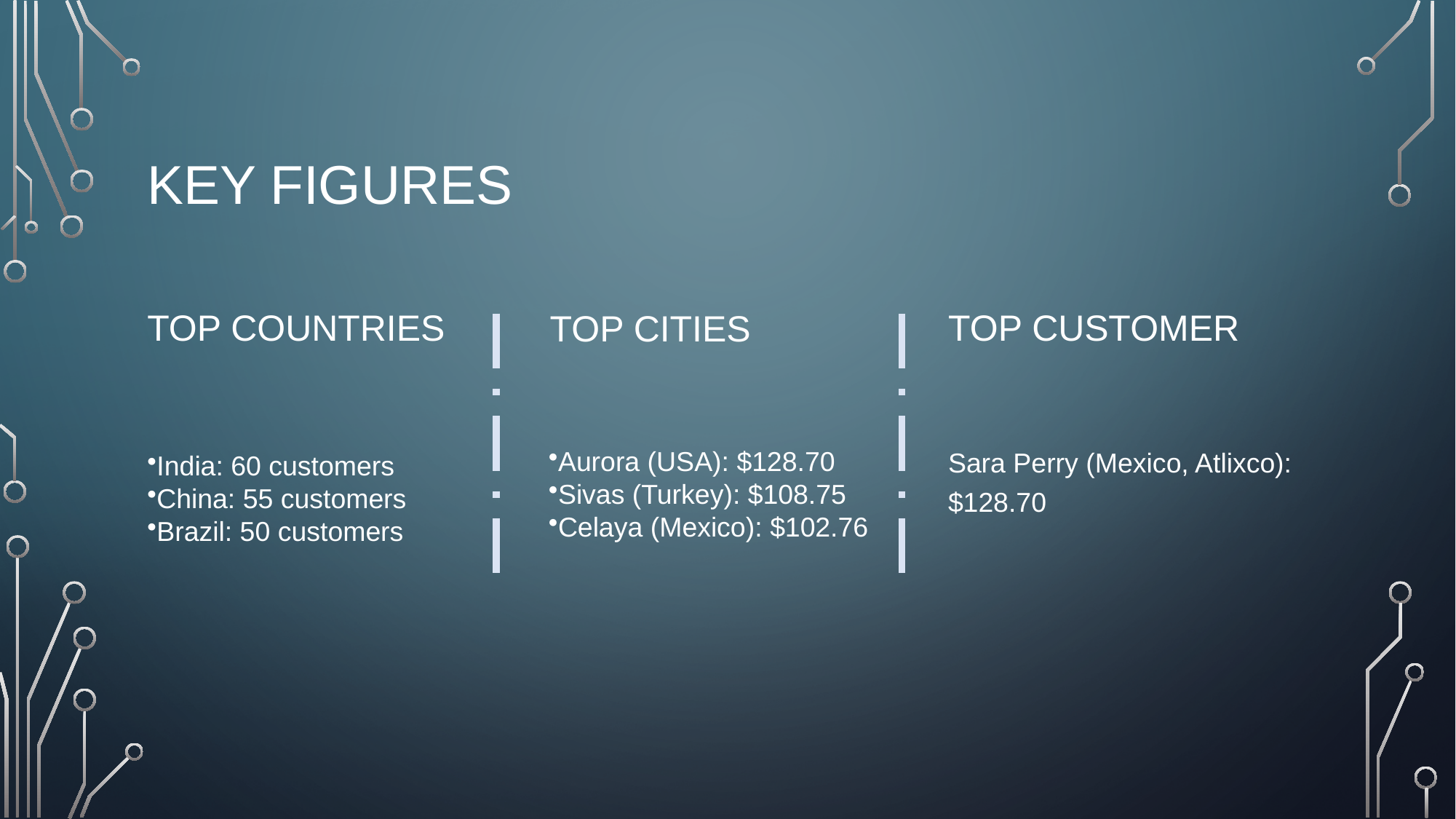

# Key figures
Top Countries
Top customer
Top cities

Sara Perry (Mexico, Atlixco): $128.70

Aurora (USA): $128.70
Sivas (Turkey): $108.75
Celaya (Mexico): $102.76

India: 60 customers
China: 55 customers
Brazil: 50 customers